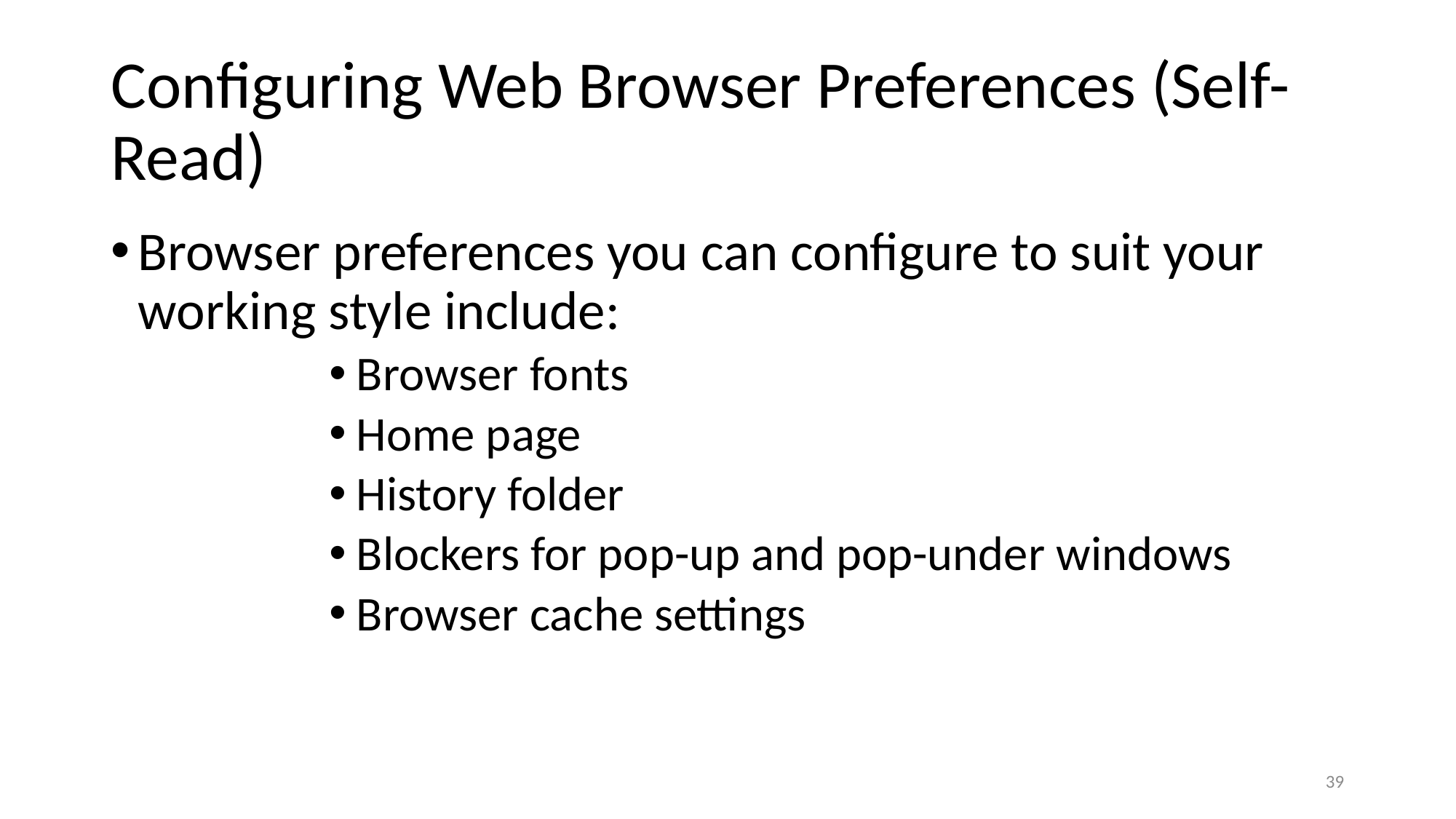

# Configuring Web Browser Preferences (Self-Read)
Browser preferences you can configure to suit your working style include:
Browser fonts
Home page
History folder
Blockers for pop-up and pop-under windows
Browser cache settings

39